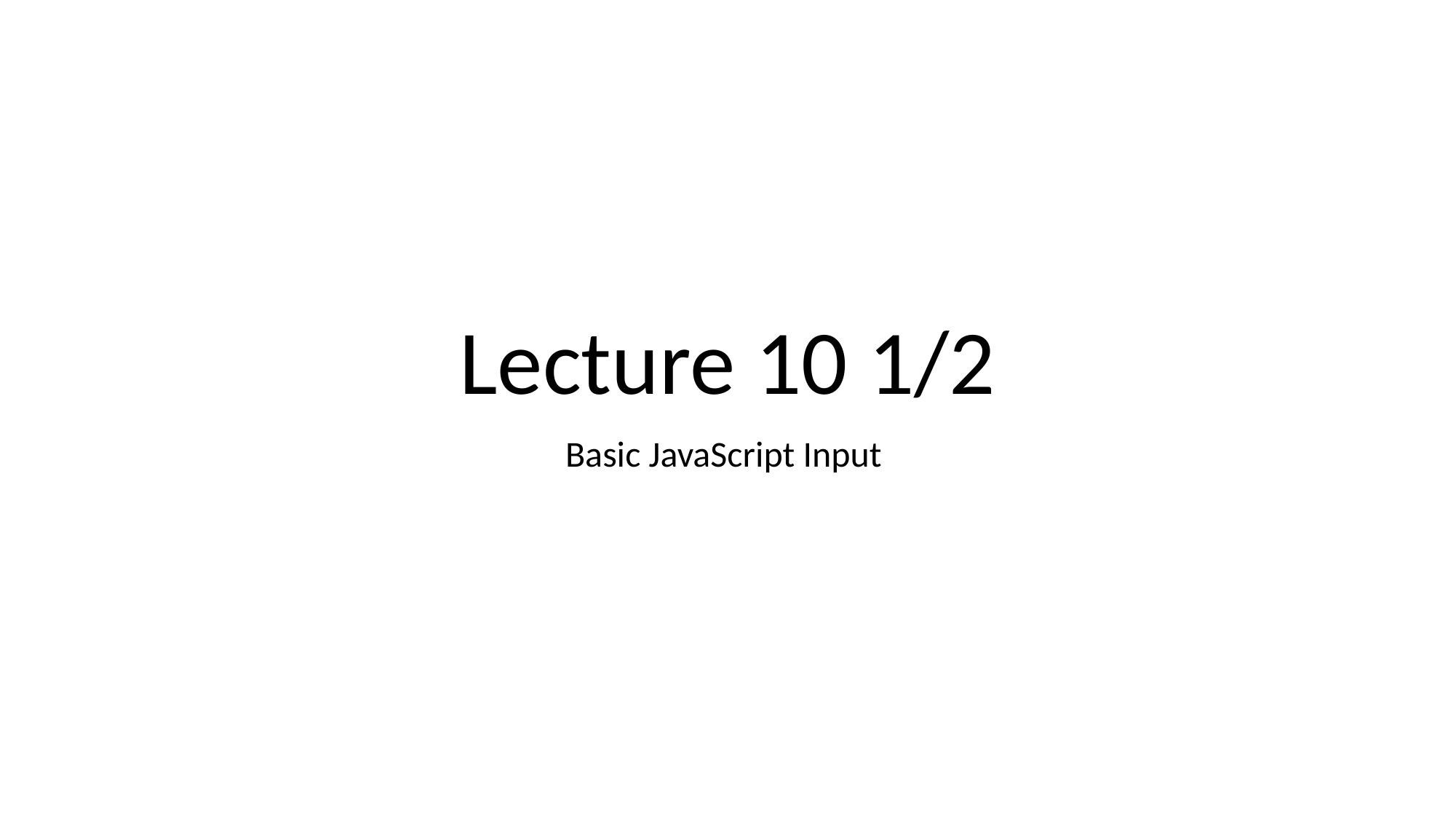

# Lecture 10 1/2
Basic JavaScript Input